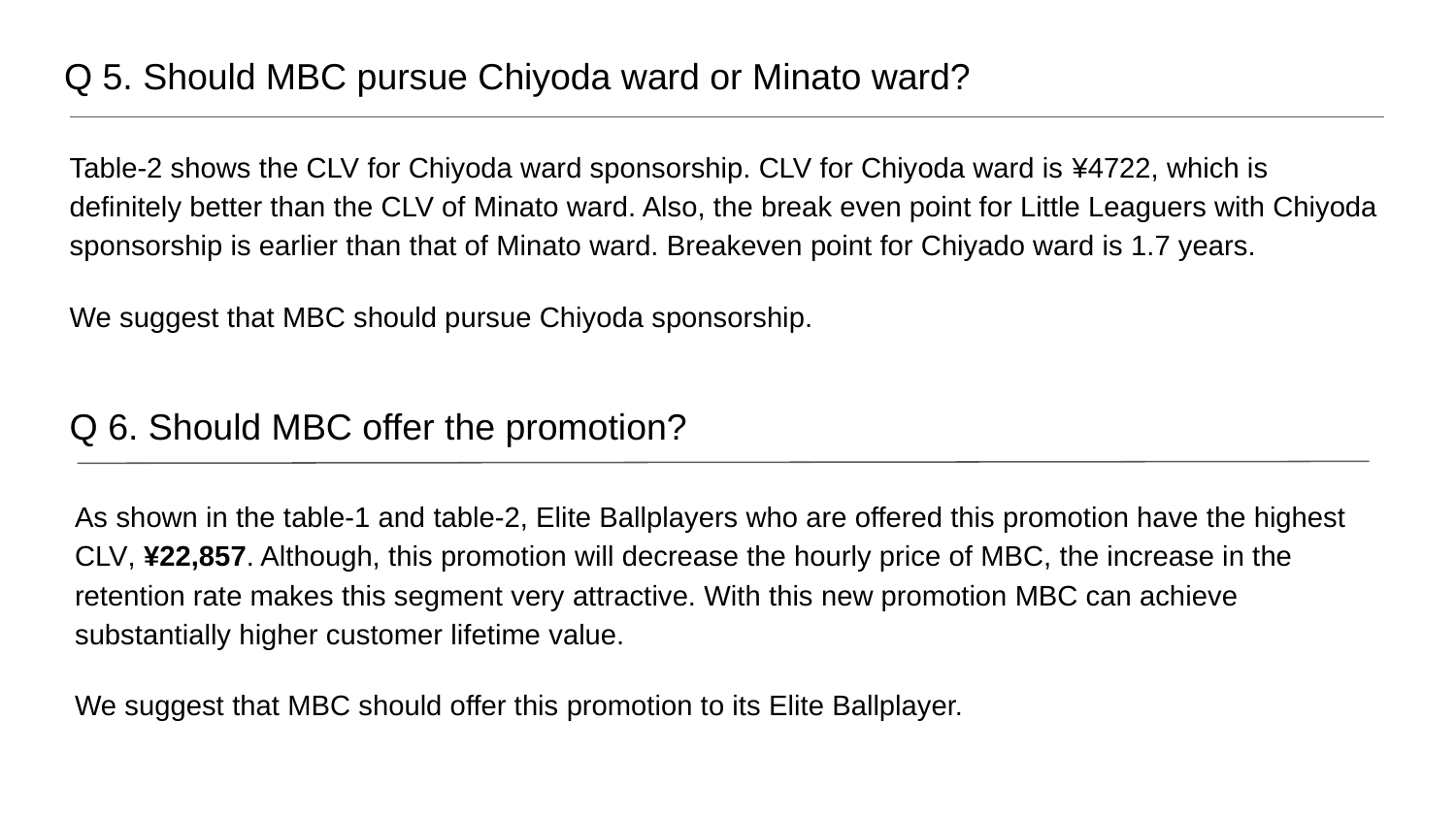

# Q 5. Should MBC pursue Chiyoda ward or Minato ward?
Table-2 shows the CLV for Chiyoda ward sponsorship. CLV for Chiyoda ward is ¥4722, which is definitely better than the CLV of Minato ward. Also, the break even point for Little Leaguers with Chiyoda sponsorship is earlier than that of Minato ward. Breakeven point for Chiyado ward is 1.7 years.
We suggest that MBC should pursue Chiyoda sponsorship.
Q 6. Should MBC offer the promotion?
As shown in the table-1 and table-2, Elite Ballplayers who are offered this promotion have the highest CLV, ¥22,857. Although, this promotion will decrease the hourly price of MBC, the increase in the retention rate makes this segment very attractive. With this new promotion MBC can achieve substantially higher customer lifetime value.
We suggest that MBC should offer this promotion to its Elite Ballplayer.